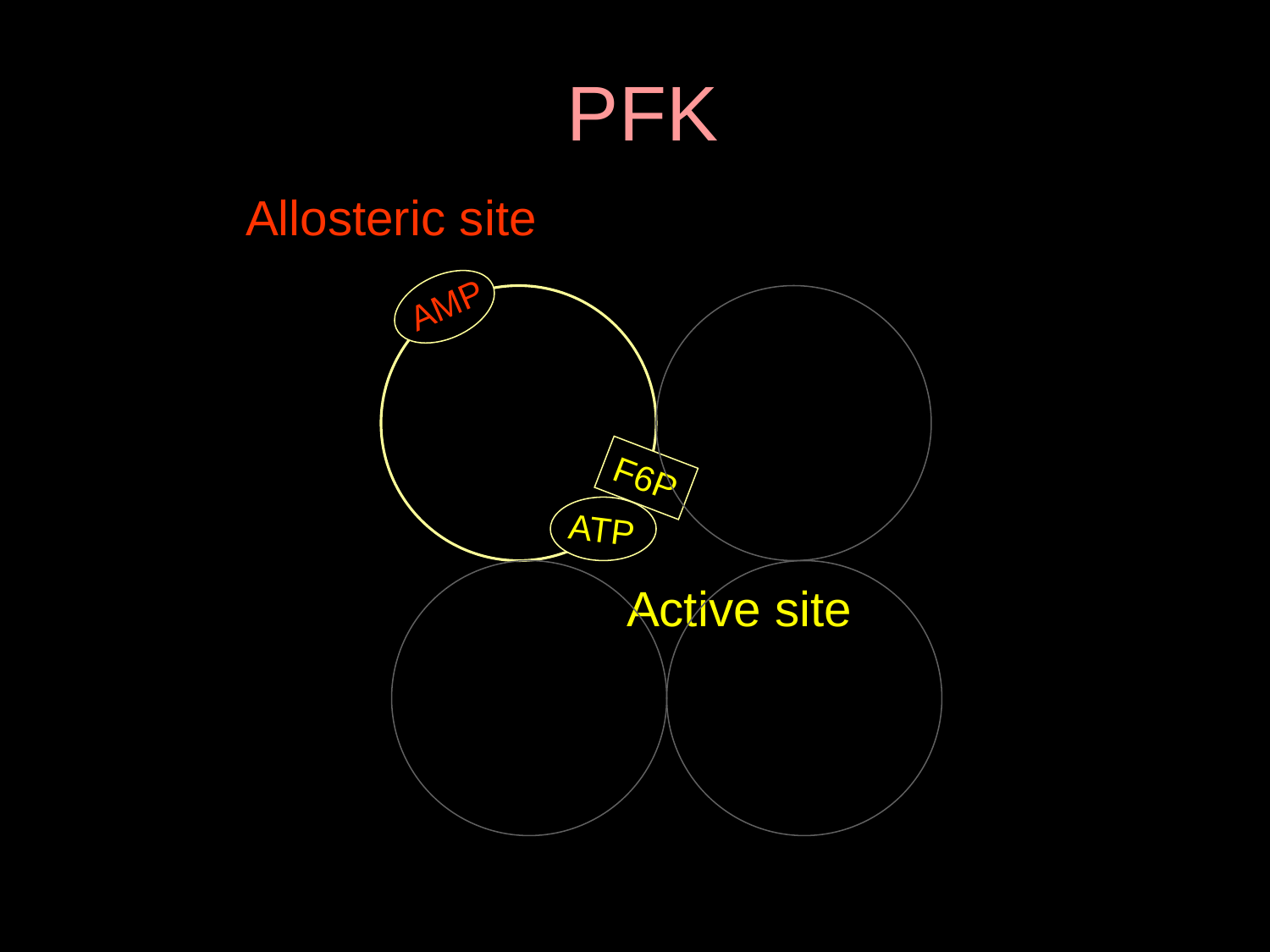

PFK
Allosteric site

AMP

F6P

ATP

Active site